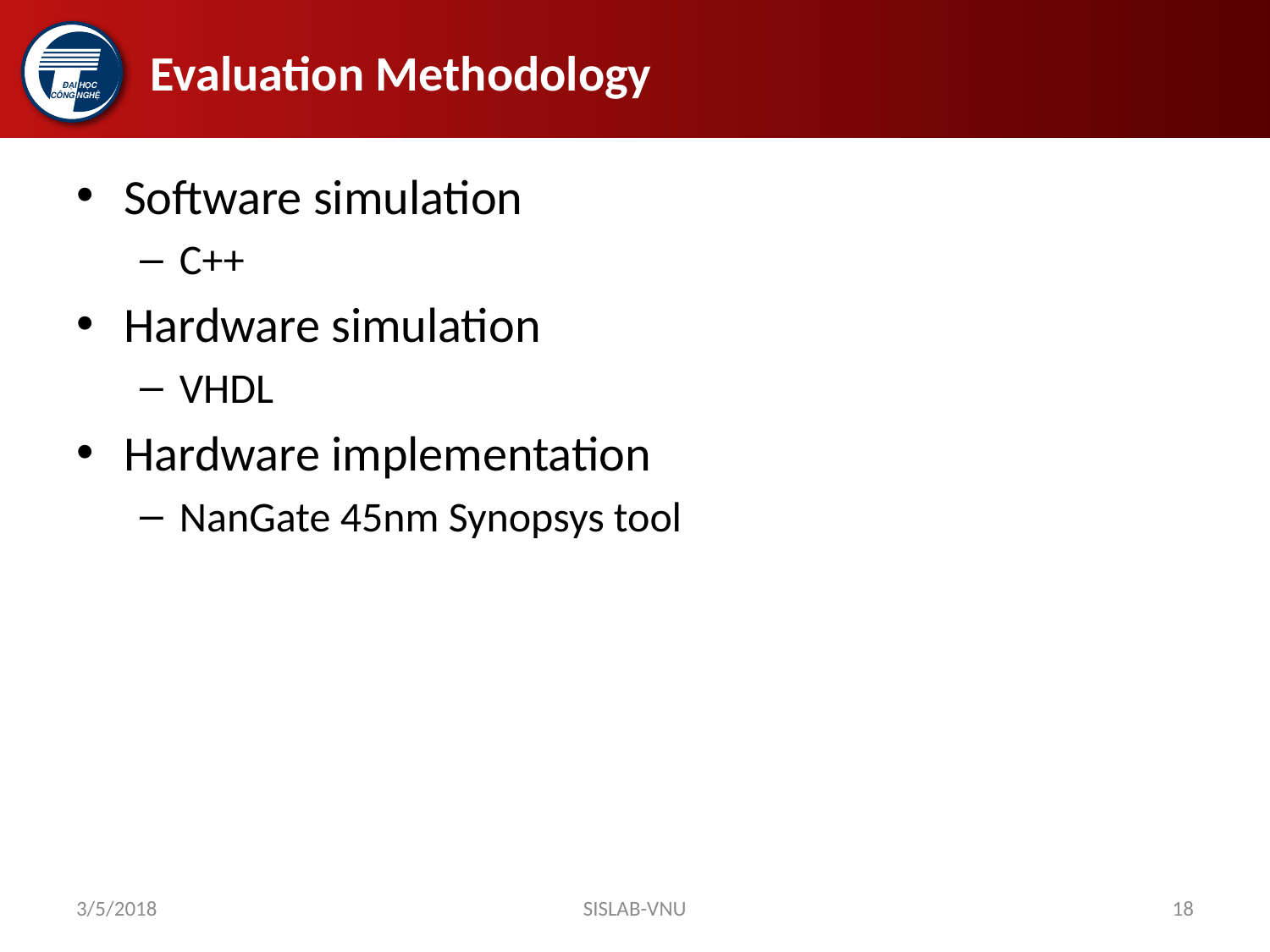

# Evaluation Methodology
Software simulation
C++
Hardware simulation
VHDL
Hardware implementation
NanGate 45nm Synopsys tool
3/5/2018
SISLAB-VNU
18